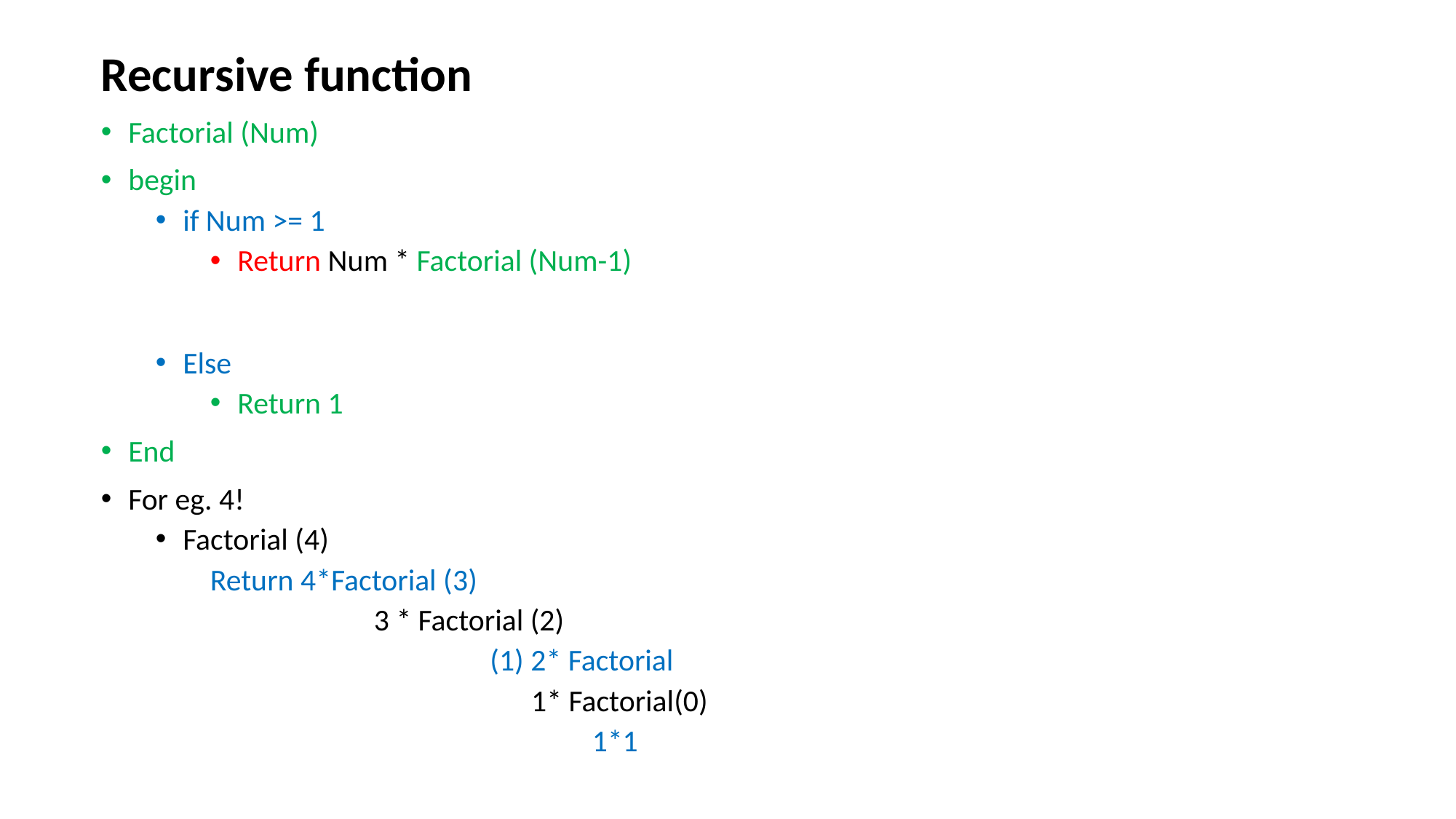

Recursive function
Factorial (Num)
begin
if Num >= 1
Return Num * Factorial (Num-1)

Else
Return 1
End
For eg. 4!
Factorial (4)
Return 4*Factorial (3)
3 * Factorial (2)
	 (1) 2* Factorial
	       1* Factorial(0)
		1*1